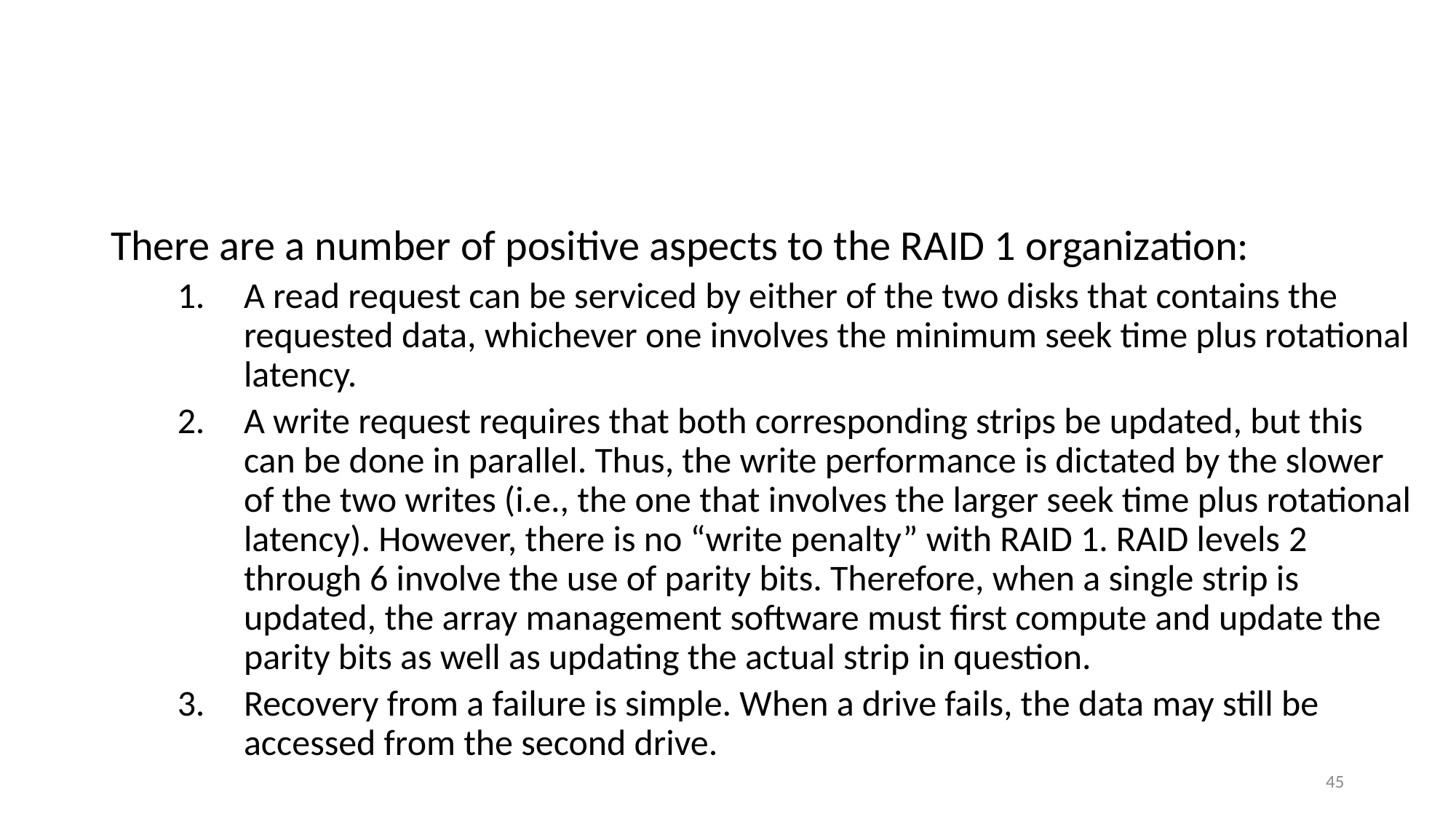

There are a number of positive aspects to the RAID 1 organization:
A read request can be serviced by either of the two disks that contains the requested data, whichever one involves the minimum seek time plus rotational latency.
A write request requires that both corresponding strips be updated, but this can be done in parallel. Thus, the write performance is dictated by the slower of the two writes (i.e., the one that involves the larger seek time plus rotational latency). However, there is no “write penalty” with RAID 1. RAID levels 2 through 6 involve the use of parity bits. Therefore, when a single strip is updated, the array management software must first compute and update the parity bits as well as updating the actual strip in question.
Recovery from a failure is simple. When a drive fails, the data may still be accessed from the second drive.
45